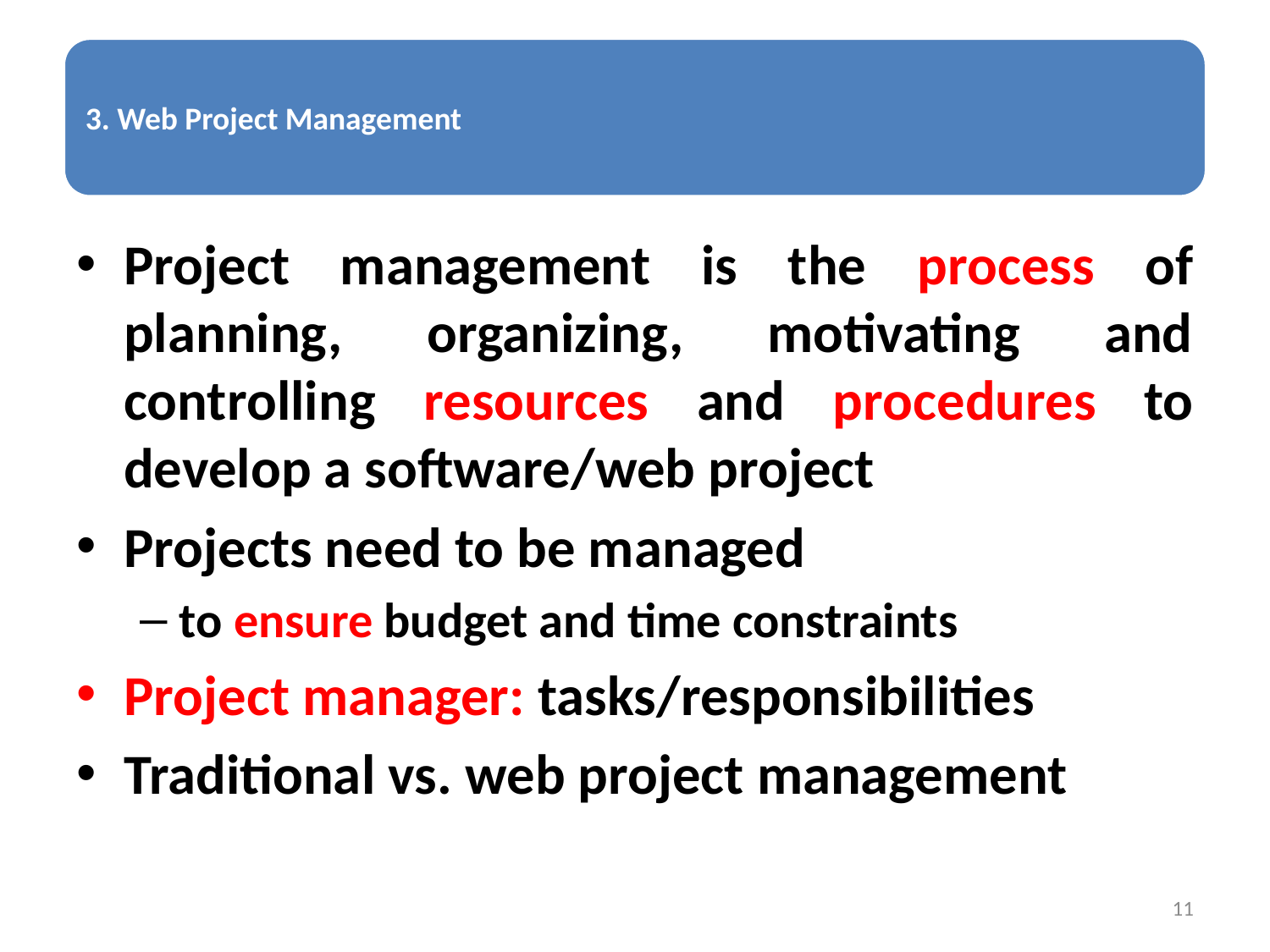

3. Web Project Management
Project management is the process of planning, organizing, motivating and controlling resources and procedures to develop a software/web project
Projects need to be managed
to ensure budget and time constraints
Project manager: tasks/responsibilities
Traditional vs. web project management

11